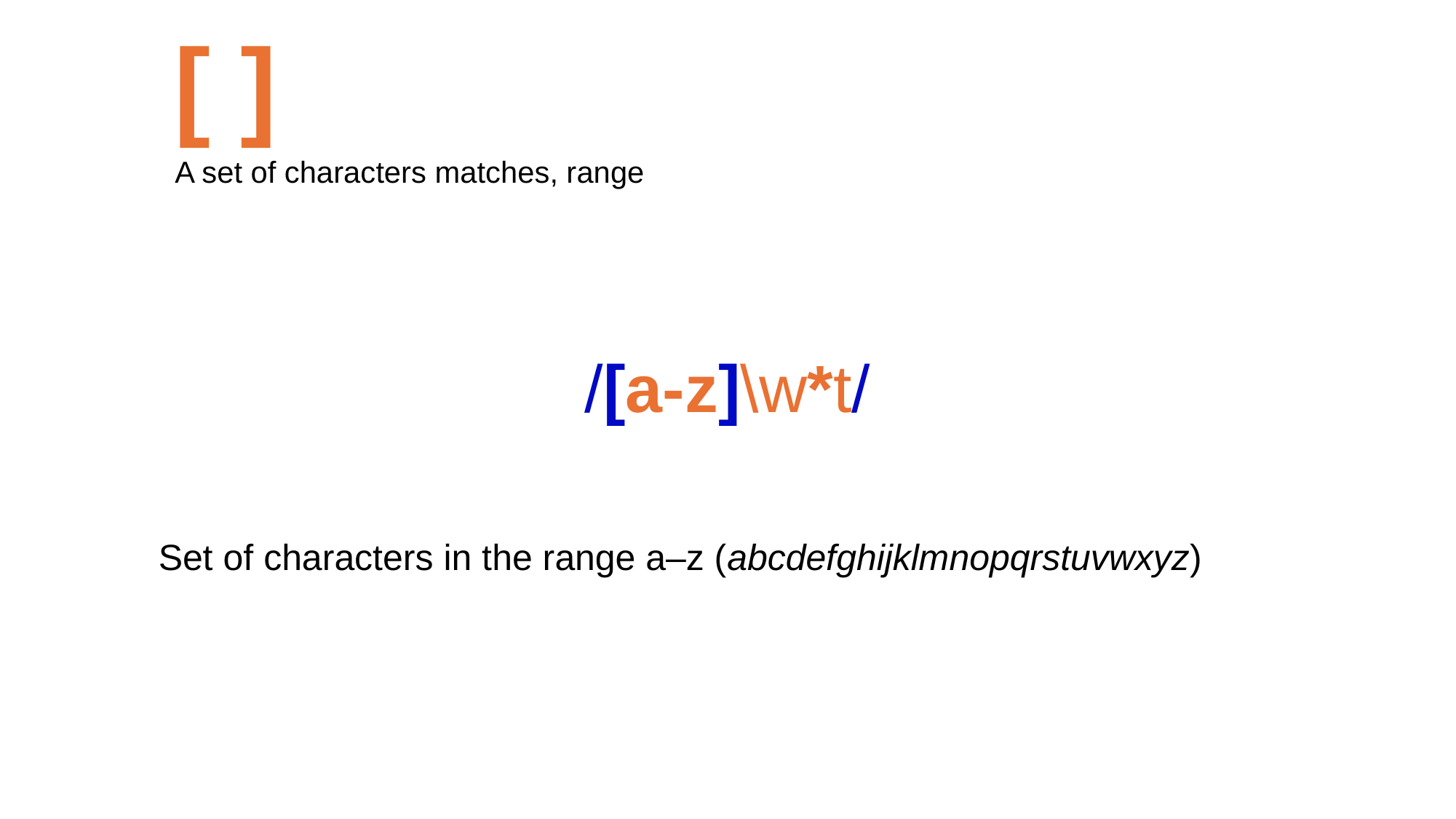

[ ]
A set of characters matches, range
# /[a-z]\w*t/
Set of characters in the range a–z (abcdefghijklmnopqrstuvwxyz)